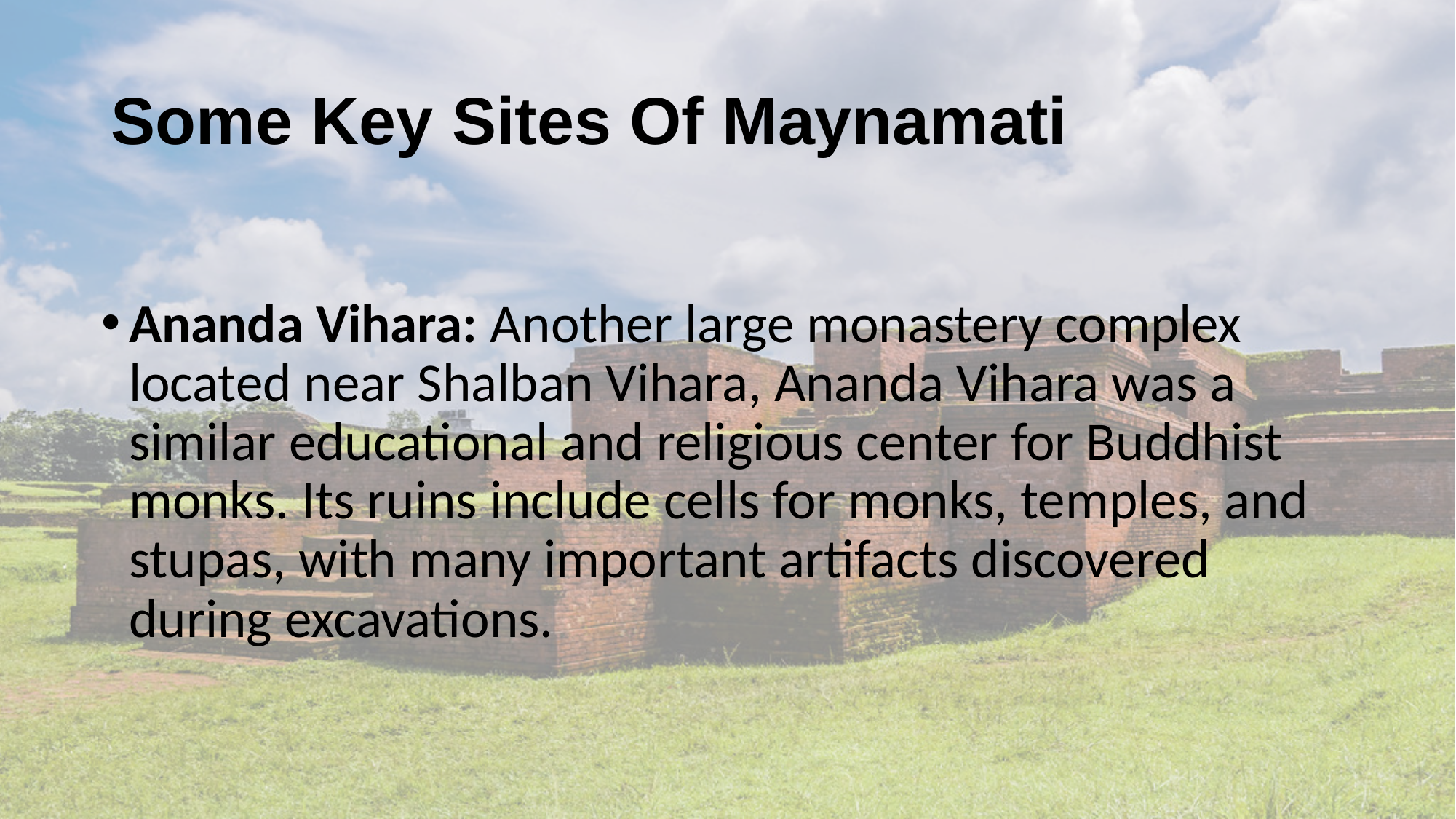

# Some Key Sites Of Maynamati
Ananda Vihara: Another large monastery complex located near Shalban Vihara, Ananda Vihara was a similar educational and religious center for Buddhist monks. Its ruins include cells for monks, temples, and stupas, with many important artifacts discovered during excavations.